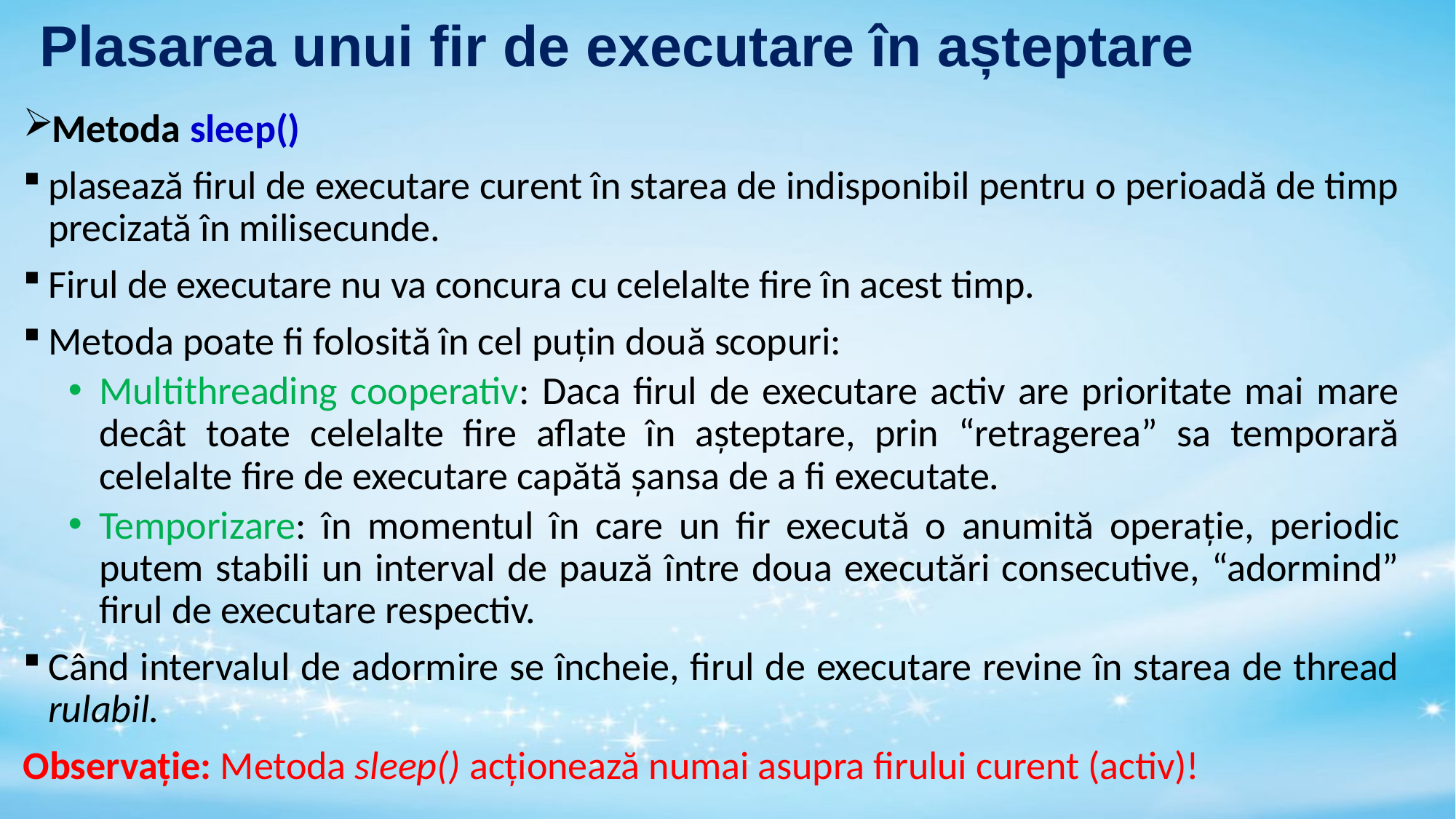

# Plasarea unui fir de executare în așteptare
Metoda sleep()
plasează firul de executare curent în starea de indisponibil pentru o perioadă de timp precizată în milisecunde.
Firul de executare nu va concura cu celelalte fire în acest timp.
Metoda poate fi folosită în cel puțin două scopuri:
Multithreading cooperativ: Daca firul de executare activ are prioritate mai mare decât toate celelalte fire aflate în așteptare, prin “retragerea” sa temporară celelalte fire de executare capătă șansa de a fi executate.
Temporizare: în momentul în care un fir execută o anumită operație, periodic putem stabili un interval de pauză între doua executări consecutive, “adormind” firul de executare respectiv.
Când intervalul de adormire se încheie, firul de executare revine în starea de thread rulabil.
Observație: Metoda sleep() acționează numai asupra firului curent (activ)!